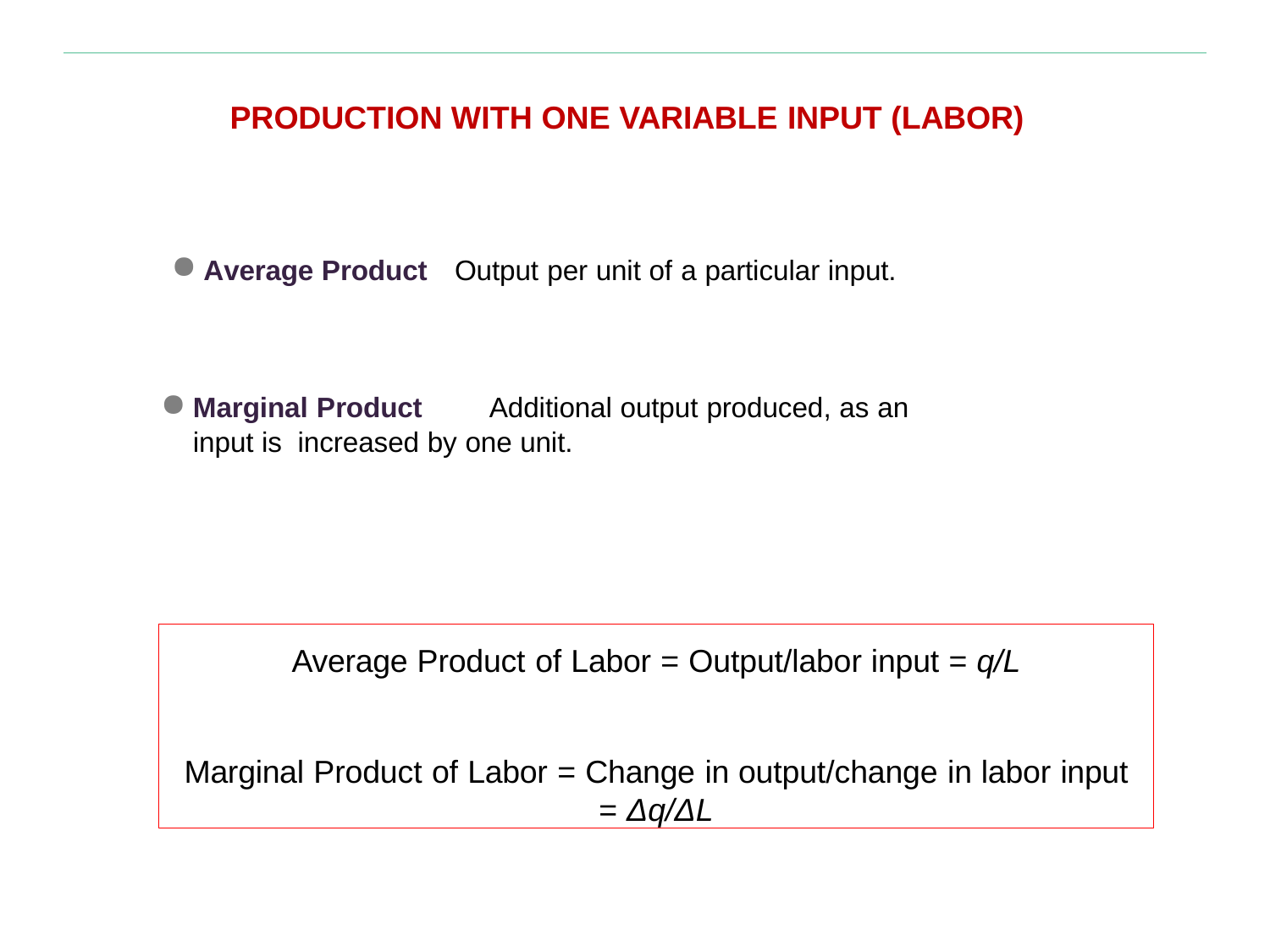

# PRODUCTION WITH ONE VARIABLE INPUT (LABOR)
Average Product
Output per unit of a particular input.
Marginal Product	Additional output produced, as an input is  increased by one unit.
Average Product of Labor = Output/labor input = q/L

Marginal Product of Labor = Change in output/change in labor input
= Δq/ΔL